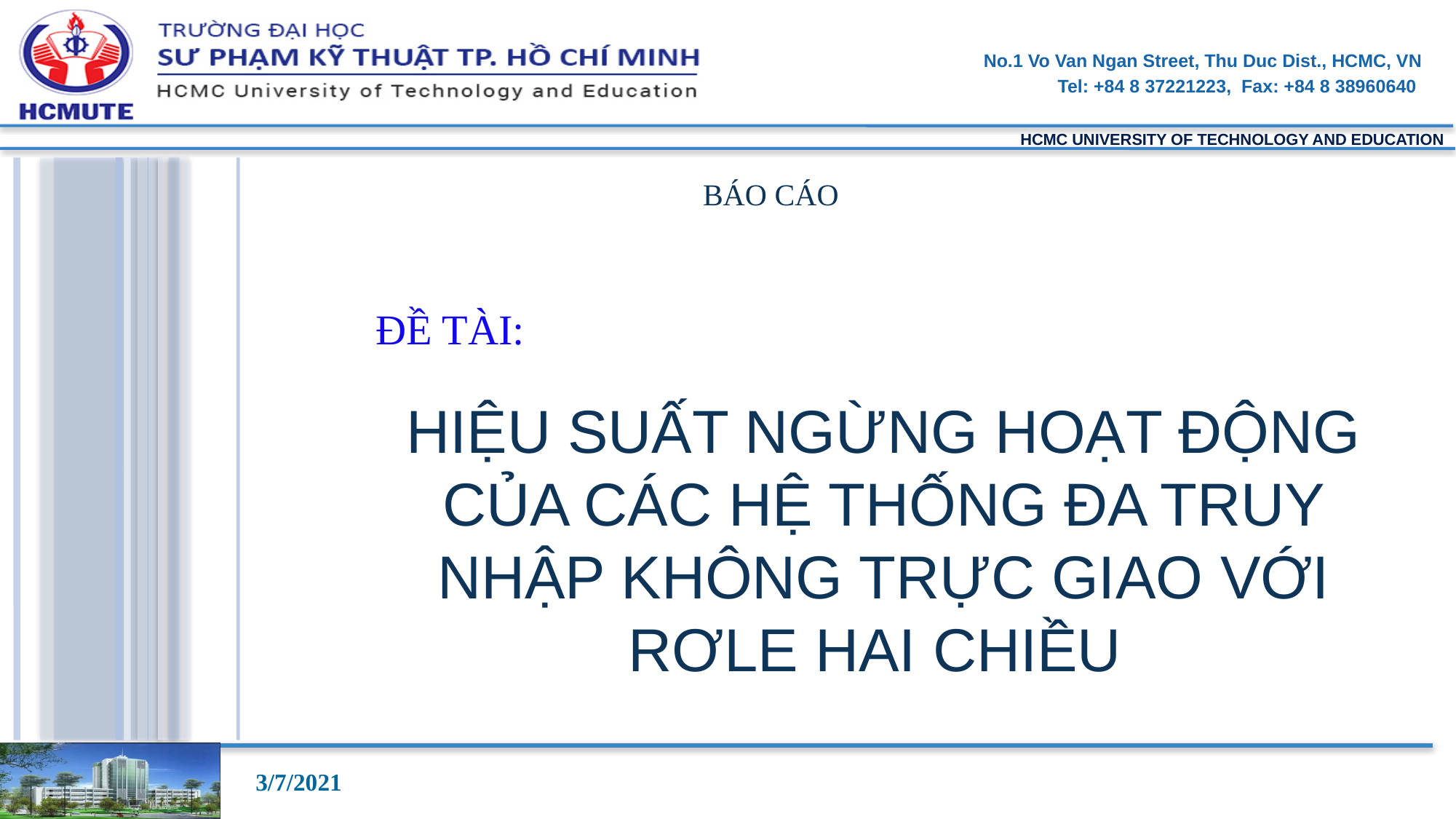

BÁO CÁO

ĐỀ TÀI:
# Hiệu suất ngừng hoạt động của các hệ thống đa truy nhập không trực giao VỚI rơle hai chiều
3/7/2021